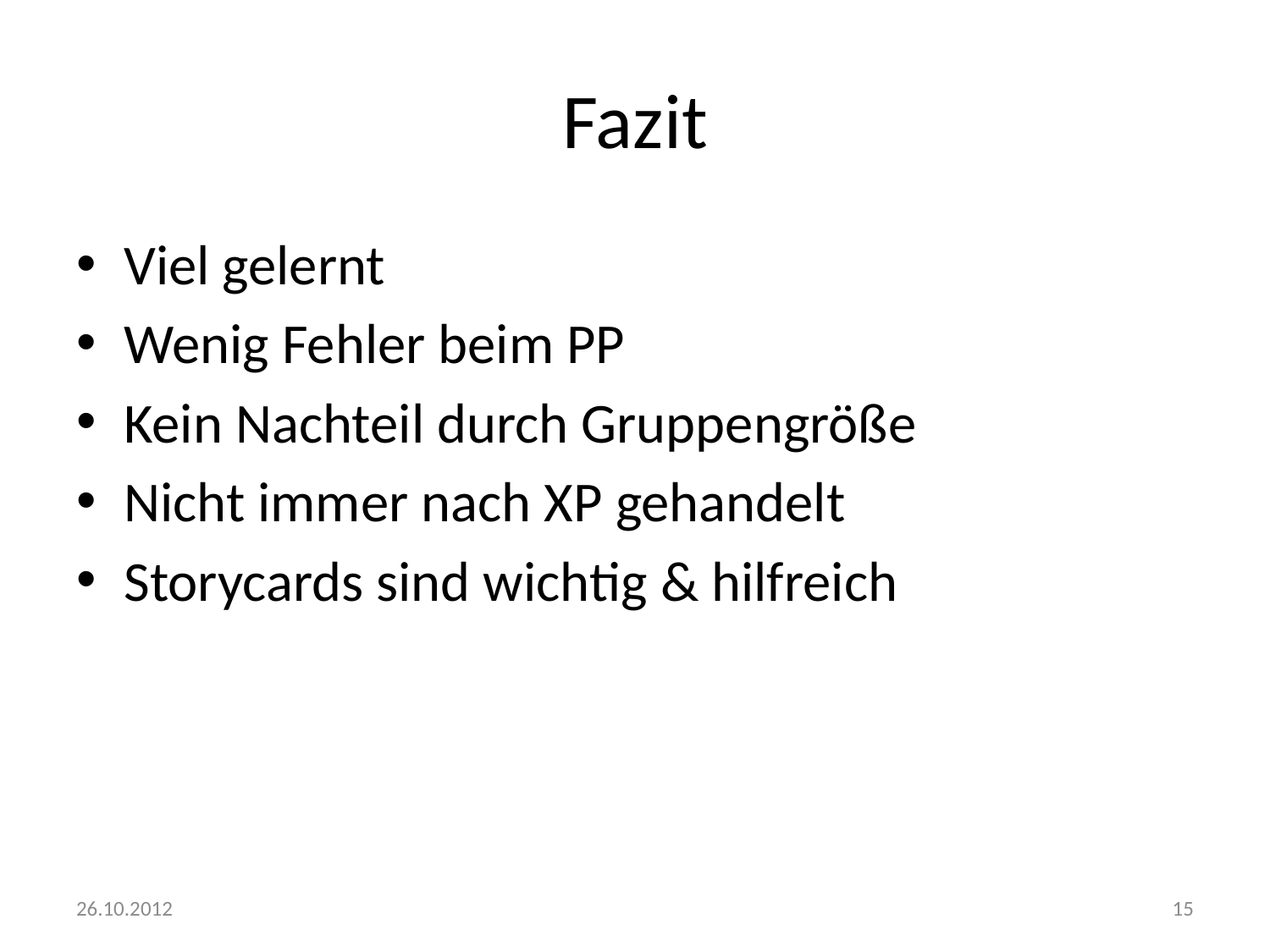

# Fazit
Viel gelernt
Wenig Fehler beim PP
Kein Nachteil durch Gruppengröße
Nicht immer nach XP gehandelt
Storycards sind wichtig & hilfreich
26.10.2012

15